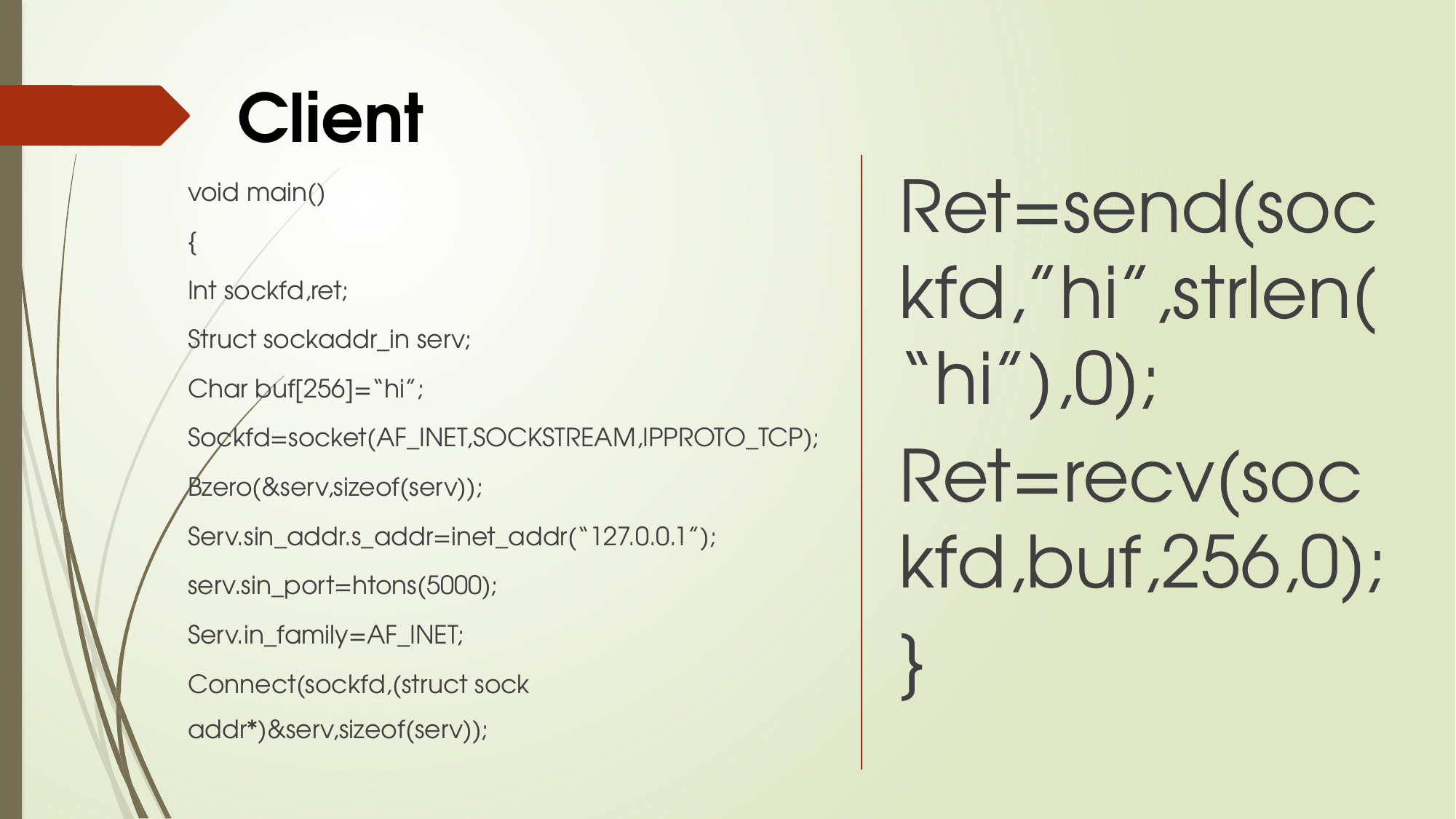

Client
void main()
{
Int sockfd,ret;
Struct sockaddr_in serv;
Char buf[256]=“hi”;
Sockfd=socket(AF_INET,SOCKSTREAM,IPPROTO_TCP);
Bzero(&serv,sizeof(serv));
Serv.sin_addr.s_addr=inet_addr(“127.0.0.1”);
serv.sin_port=htons(5000);
Serv.in_family=AF_INET;
Connect(sockfd,(struct sock addr*)&serv,sizeof(serv));

Ret=send(sockfd,”hi”,strlen(“hi”),0);
Ret=recv(sockfd,buf,256,0);
}